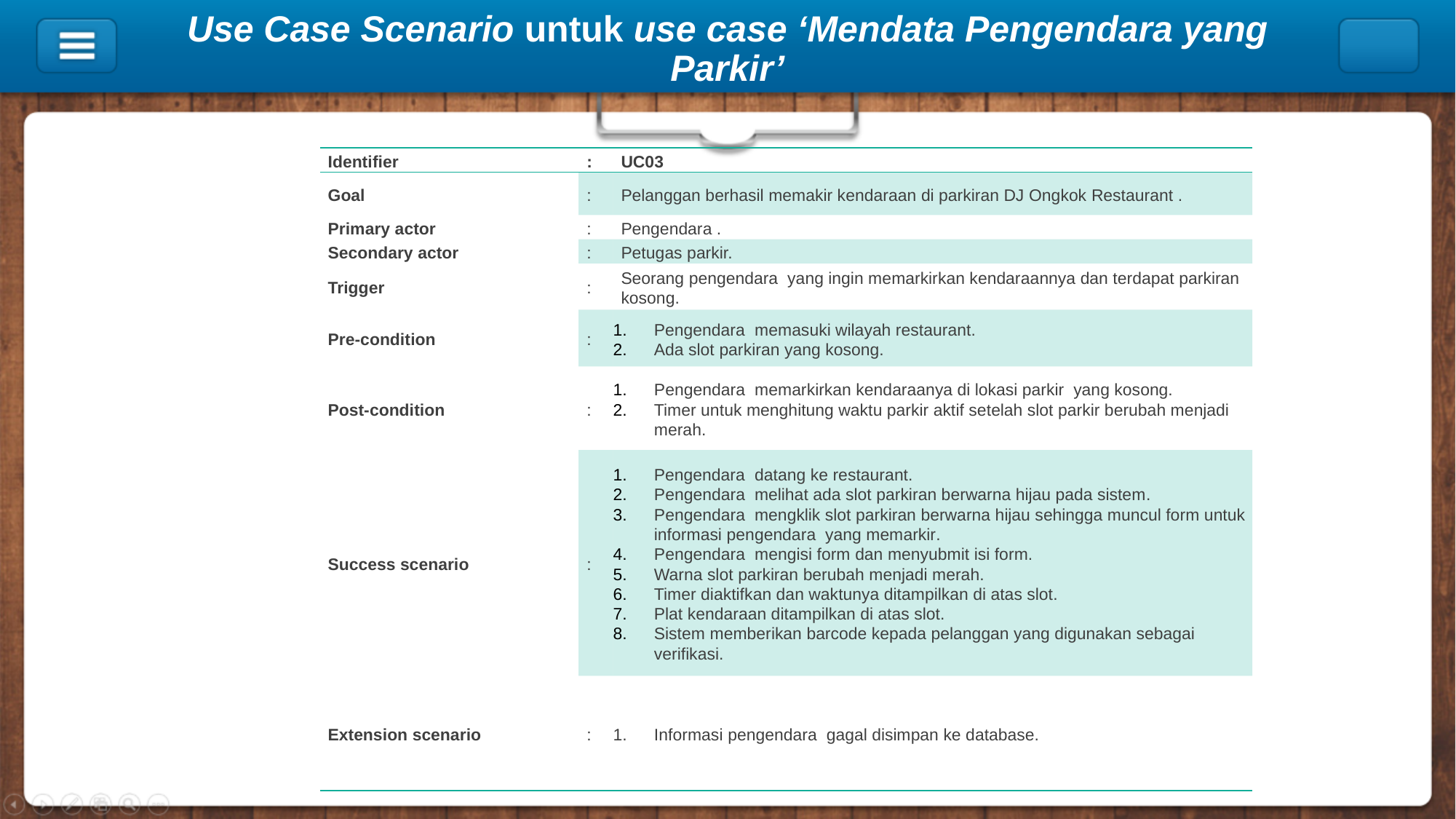

# Use Case Scenario untuk use case ‘Mendata Pengendara yang Parkir’
| Identifier | : | UC03 |
| --- | --- | --- |
| Goal | : | Pelanggan berhasil memakir kendaraan di parkiran DJ Ongkok Restaurant . |
| Primary actor | : | Pengendara . |
| Secondary actor | : | Petugas parkir. |
| Trigger | : | Seorang pengendara yang ingin memarkirkan kendaraannya dan terdapat parkiran kosong. |
| Pre-condition | : | Pengendara memasuki wilayah restaurant. Ada slot parkiran yang kosong. |
| Post-condition | : | Pengendara memarkirkan kendaraanya di lokasi parkir yang kosong. Timer untuk menghitung waktu parkir aktif setelah slot parkir berubah menjadi merah. |
| Success scenario | : | Pengendara datang ke restaurant. Pengendara melihat ada slot parkiran berwarna hijau pada sistem. Pengendara mengklik slot parkiran berwarna hijau sehingga muncul form untuk informasi pengendara yang memarkir. Pengendara mengisi form dan menyubmit isi form. Warna slot parkiran berubah menjadi merah. Timer diaktifkan dan waktunya ditampilkan di atas slot. Plat kendaraan ditampilkan di atas slot. Sistem memberikan barcode kepada pelanggan yang digunakan sebagai verifikasi. |
| Extension scenario | : | Informasi pengendara gagal disimpan ke database. |